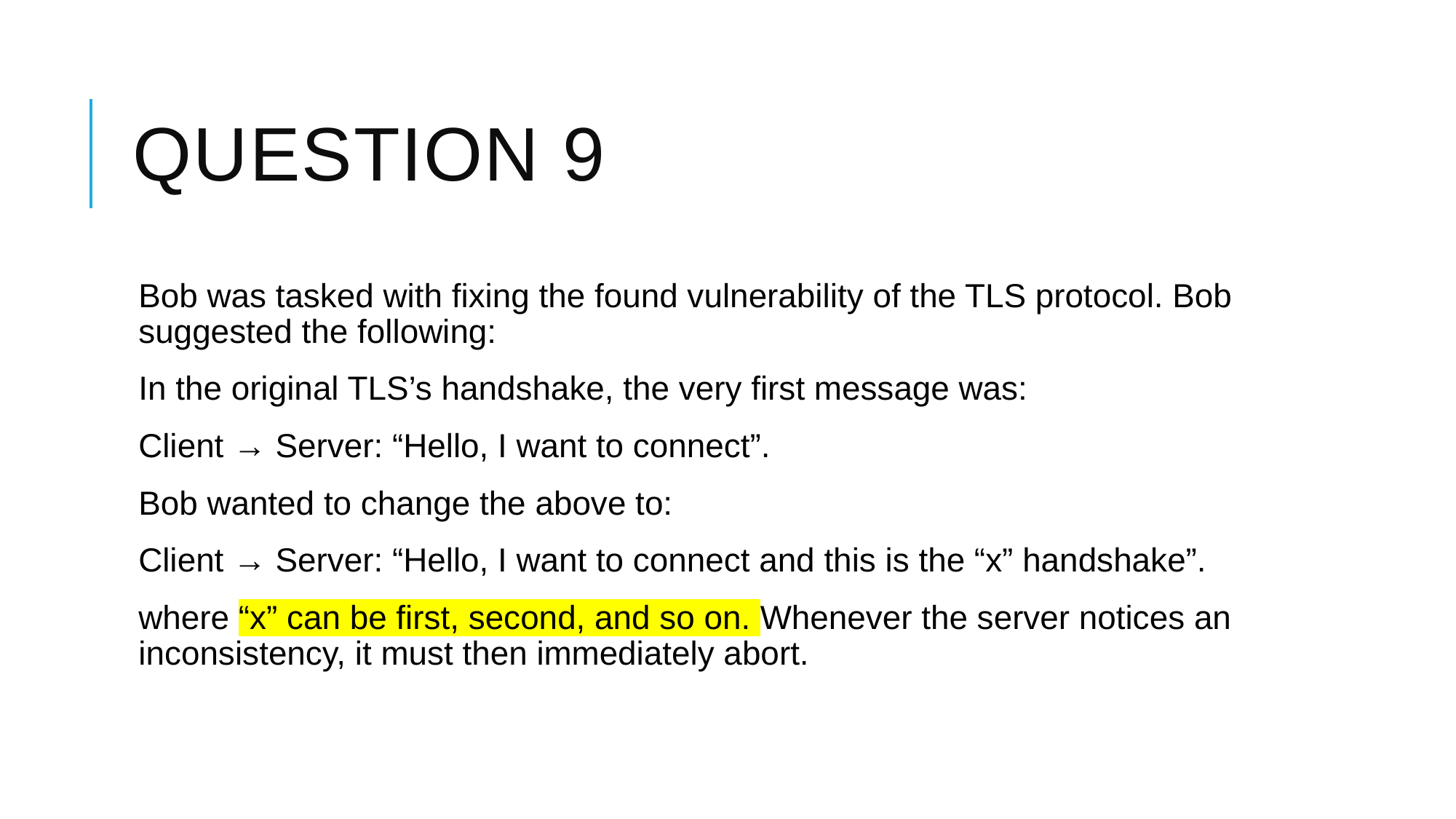

# Question 9
Bob was tasked with fixing the found vulnerability of the TLS protocol. Bob suggested the following:
In the original TLS’s handshake, the very first message was:
Client → Server: “Hello, I want to connect”.
Bob wanted to change the above to:
Client → Server: “Hello, I want to connect and this is the “x” handshake”.
where “x” can be first, second, and so on. Whenever the server notices an inconsistency, it must then immediately abort.